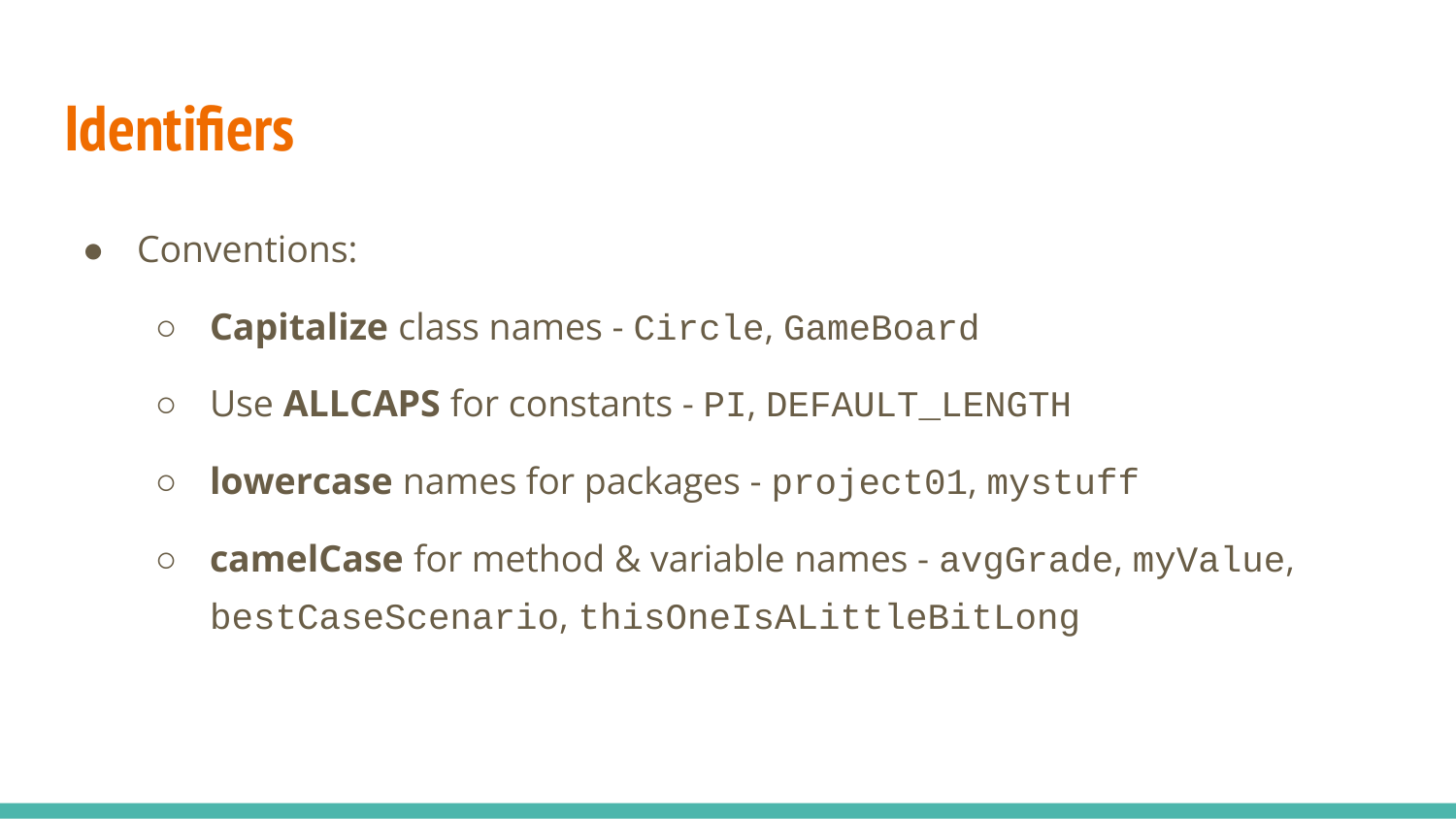

# Identifiers
Conventions:
Capitalize class names - Circle, GameBoard
Use ALLCAPS for constants - PI, DEFAULT_LENGTH
lowercase names for packages - project01, mystuff
camelCase for method & variable names - avgGrade, myValue, bestCaseScenario, thisOneIsALittleBitLong